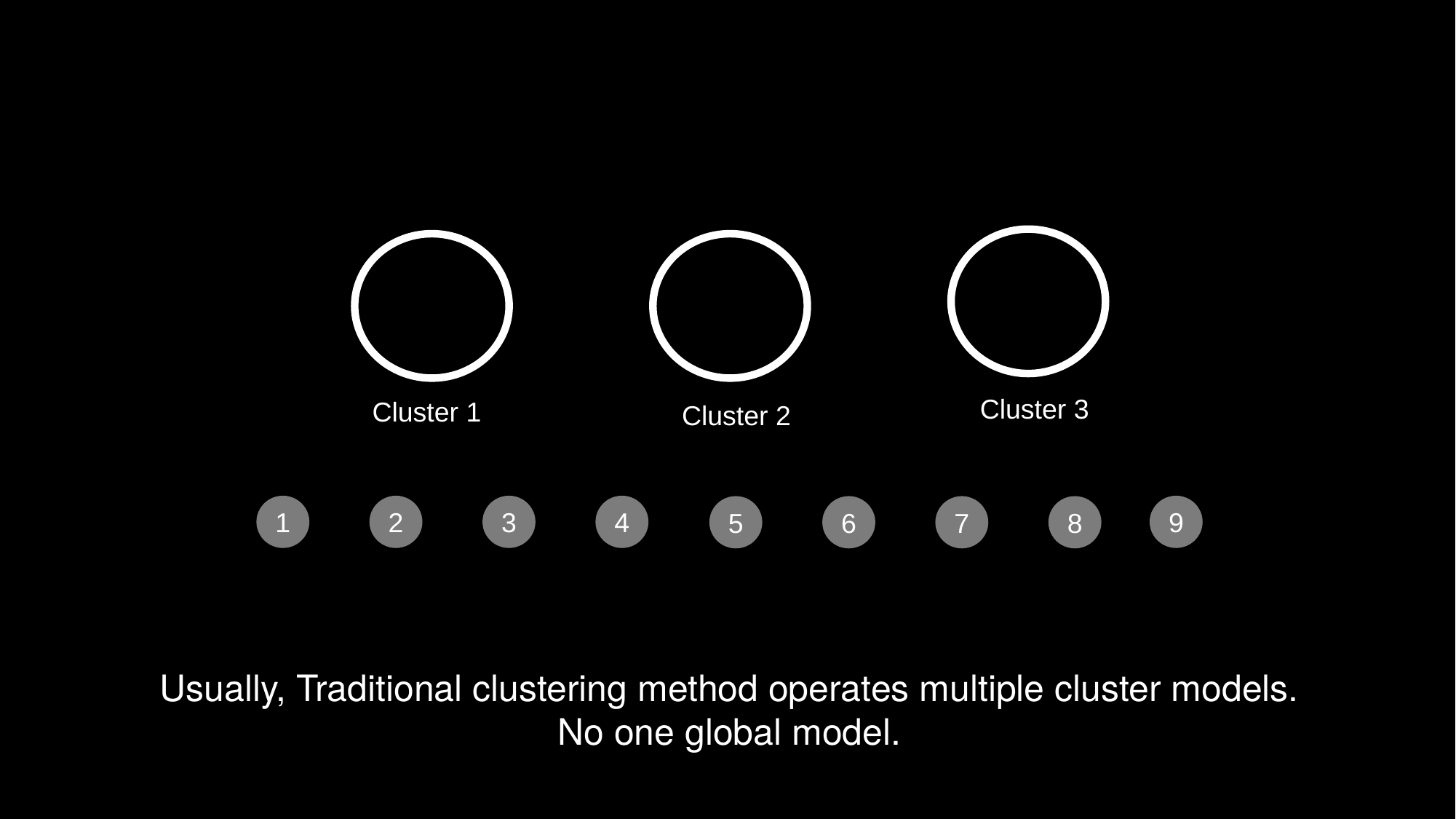

Cluster 3
Cluster 1
Cluster 2
1
2
3
4
9
5
6
7
8
Usually, Traditional clustering method operates multiple cluster models.
No one global model.